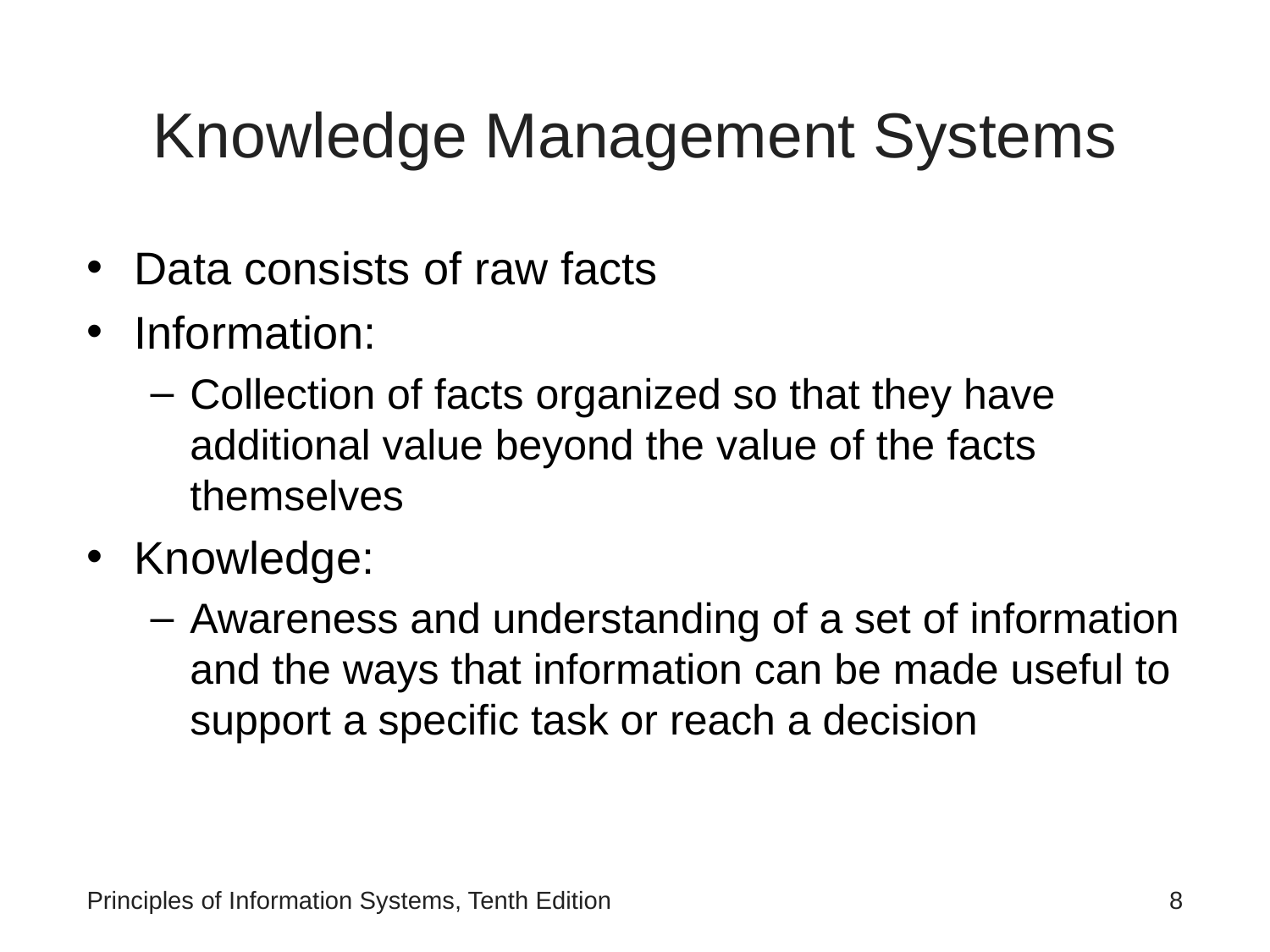

# Knowledge Management Systems
Data consists of raw facts
Information:
Collection of facts organized so that they have additional value beyond the value of the facts themselves
Knowledge:
Awareness and understanding of a set of information and the ways that information can be made useful to support a specific task or reach a decision
Principles of Information Systems, Tenth Edition
8